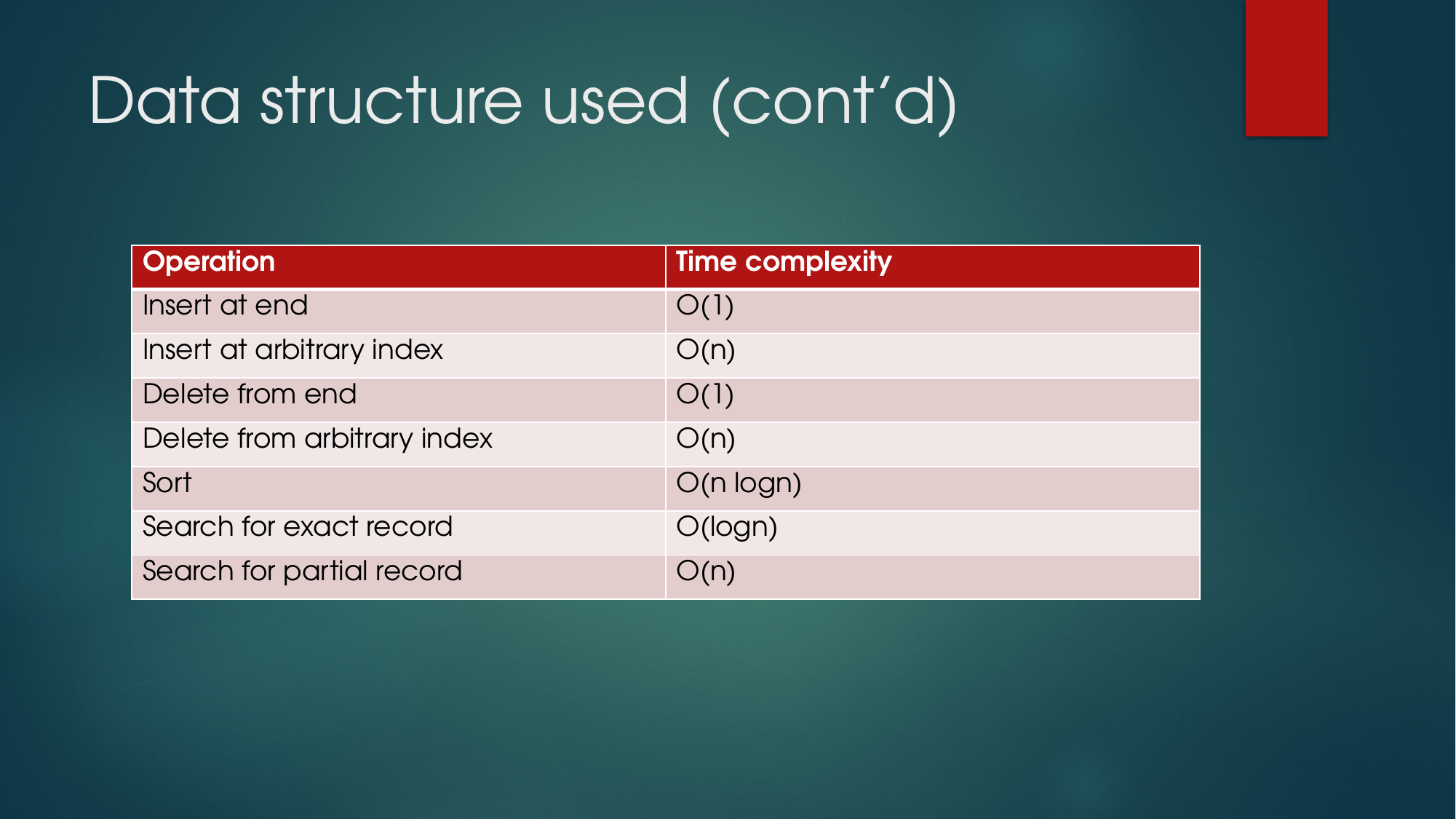

# Data structure used (cont’d)
| Operation | Time complexity |
| --- | --- |
| Insert at end | O(1) |
| Insert at arbitrary index | O(n) |
| Delete from end | O(1) |
| Delete from arbitrary index | O(n) |
| Sort | O(n logn) |
| Search for exact record | O(logn) |
| Search for partial record | O(n) |